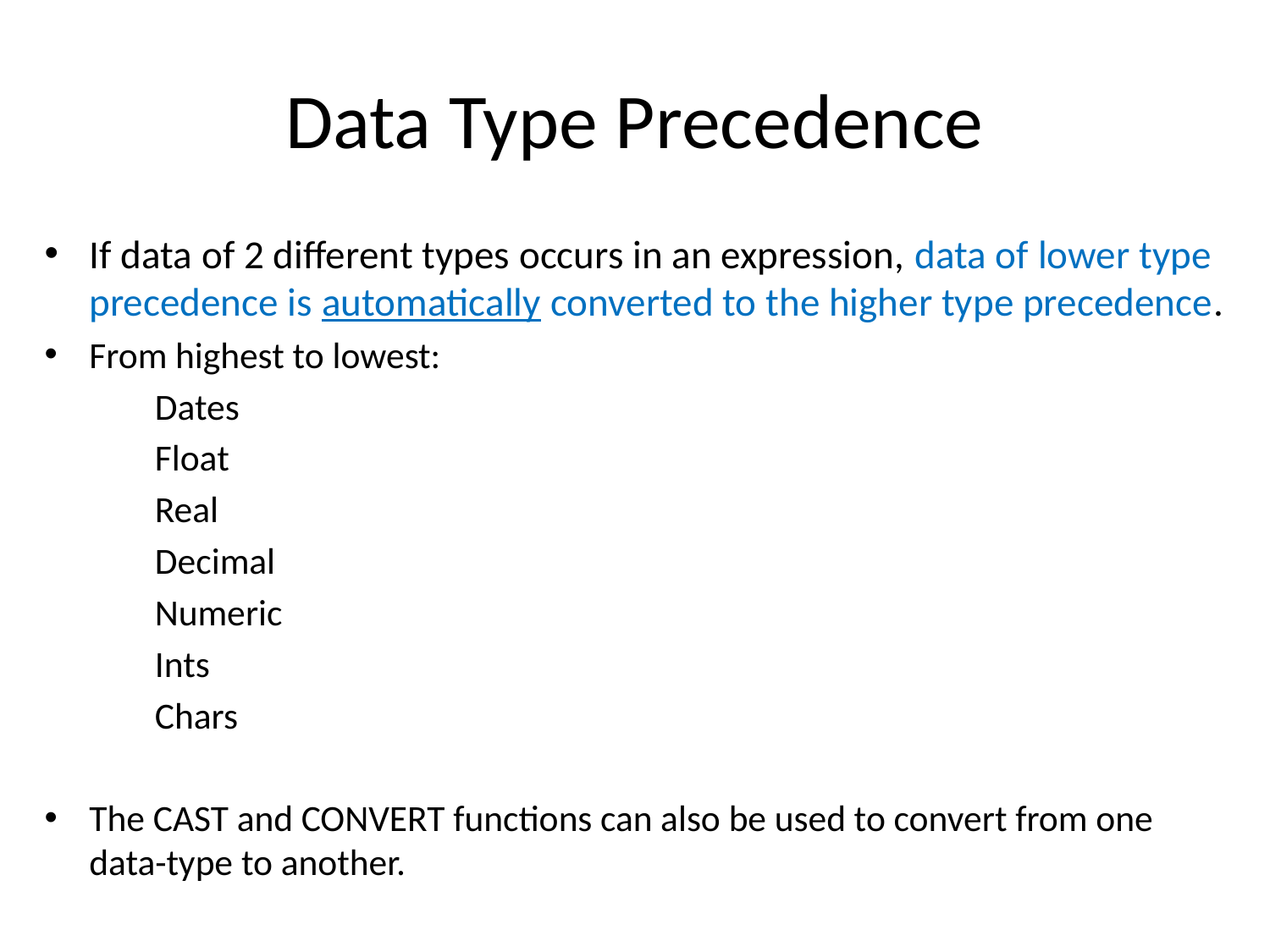

# Data Type Precedence
If data of 2 different types occurs in an expression, data of lower type precedence is automatically converted to the higher type precedence.
From highest to lowest:
	Dates
	Float
	Real
	Decimal
	Numeric
	Ints
	Chars

The CAST and CONVERT functions can also be used to convert from one data-type to another.